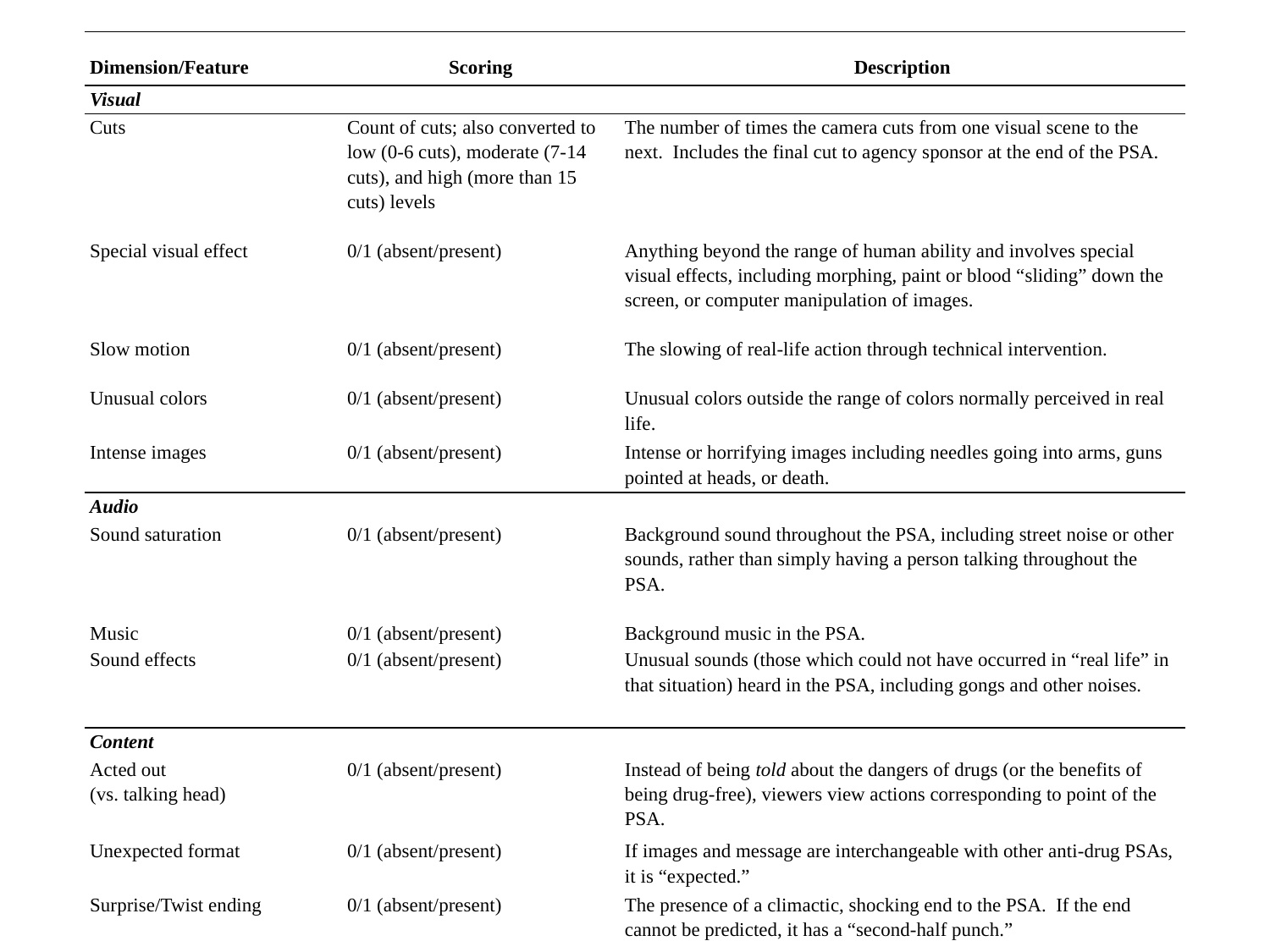

| Dimension/Feature | Scoring | Description |
| --- | --- | --- |
| Visual |  |  |
| Cuts | Count of cuts; also converted to low (0-6 cuts), moderate (7-14 cuts), and high (more than 15 cuts) levels | The number of times the camera cuts from one visual scene to the next. Includes the final cut to agency sponsor at the end of the PSA. |
| Special visual effect | 0/1 (absent/present) | Anything beyond the range of human ability and involves special visual effects, including morphing, paint or blood “sliding” down the screen, or computer manipulation of images. |
| Slow motion | 0/1 (absent/present) | The slowing of real-life action through technical intervention. |
| Unusual colors | 0/1 (absent/present) | Unusual colors outside the range of colors normally perceived in real life. |
| Intense images | 0/1 (absent/present) | Intense or horrifying images including needles going into arms, guns pointed at heads, or death. |
| Audio |  |  |
| Sound saturation | 0/1 (absent/present) | Background sound throughout the PSA, including street noise or other sounds, rather than simply having a person talking throughout the PSA. |
| Music | 0/1 (absent/present) | Background music in the PSA. |
| Sound effects | 0/1 (absent/present) | Unusual sounds (those which could not have occurred in “real life” in that situation) heard in the PSA, including gongs and other noises. |
| Content |  |  |
| Acted out (vs. talking head) | 0/1 (absent/present) | Instead of being told about the dangers of drugs (or the benefits of being drug-free), viewers view actions corresponding to point of the PSA. |
| Unexpected format | 0/1 (absent/present) | If images and message are interchangeable with other anti-drug PSAs, it is “expected.” |
| Surprise/Twist ending | 0/1 (absent/present) | The presence of a climactic, shocking end to the PSA. If the end cannot be predicted, it has a “second-half punch.” |